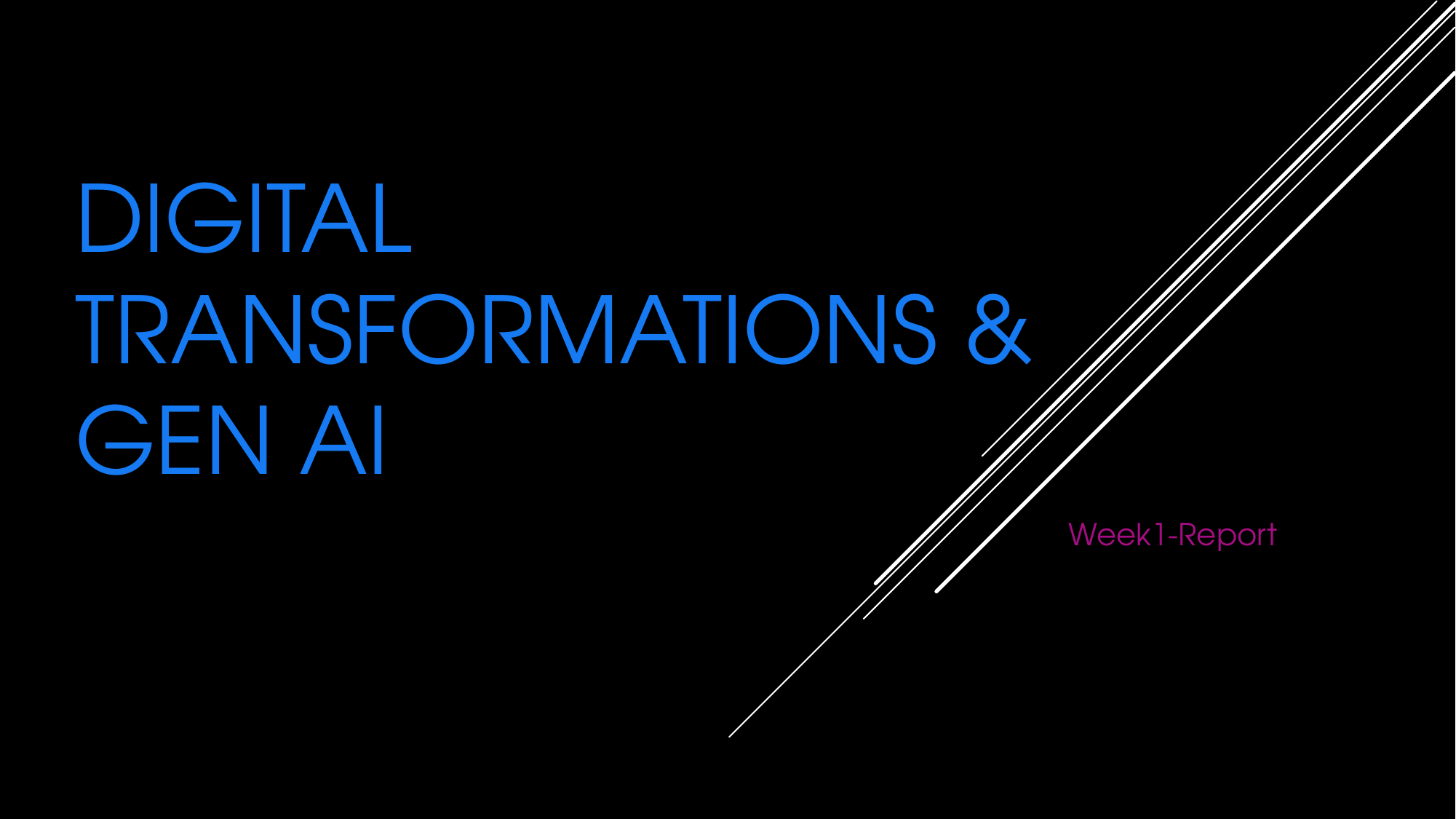

# Digital Transformations & Gen AI
                                            Week1-Report